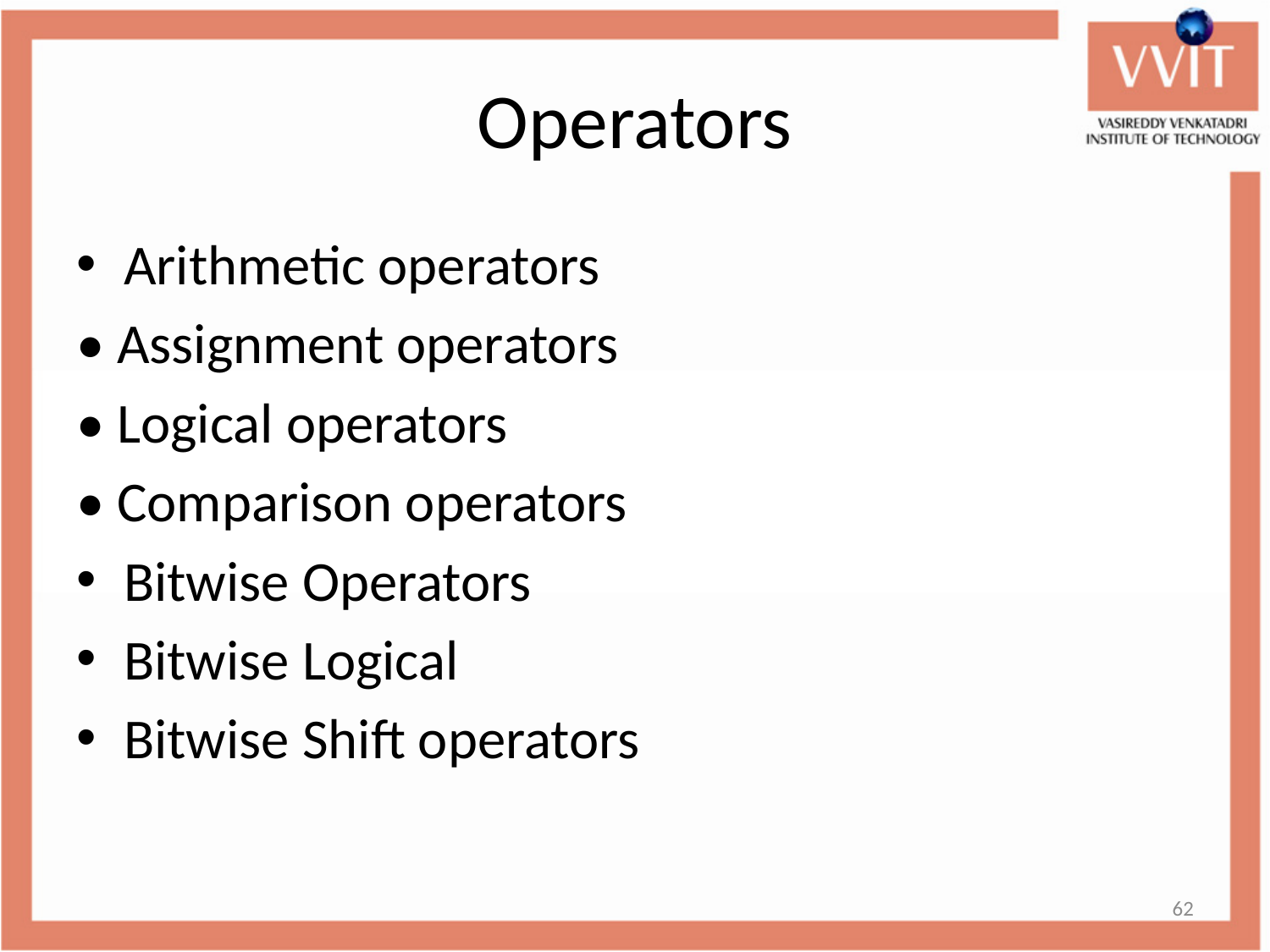

# Operators
Arithmetic operators
• Assignment operators
• Logical operators
• Comparison operators
Bitwise Operators
Bitwise Logical
Bitwise Shift operators

62